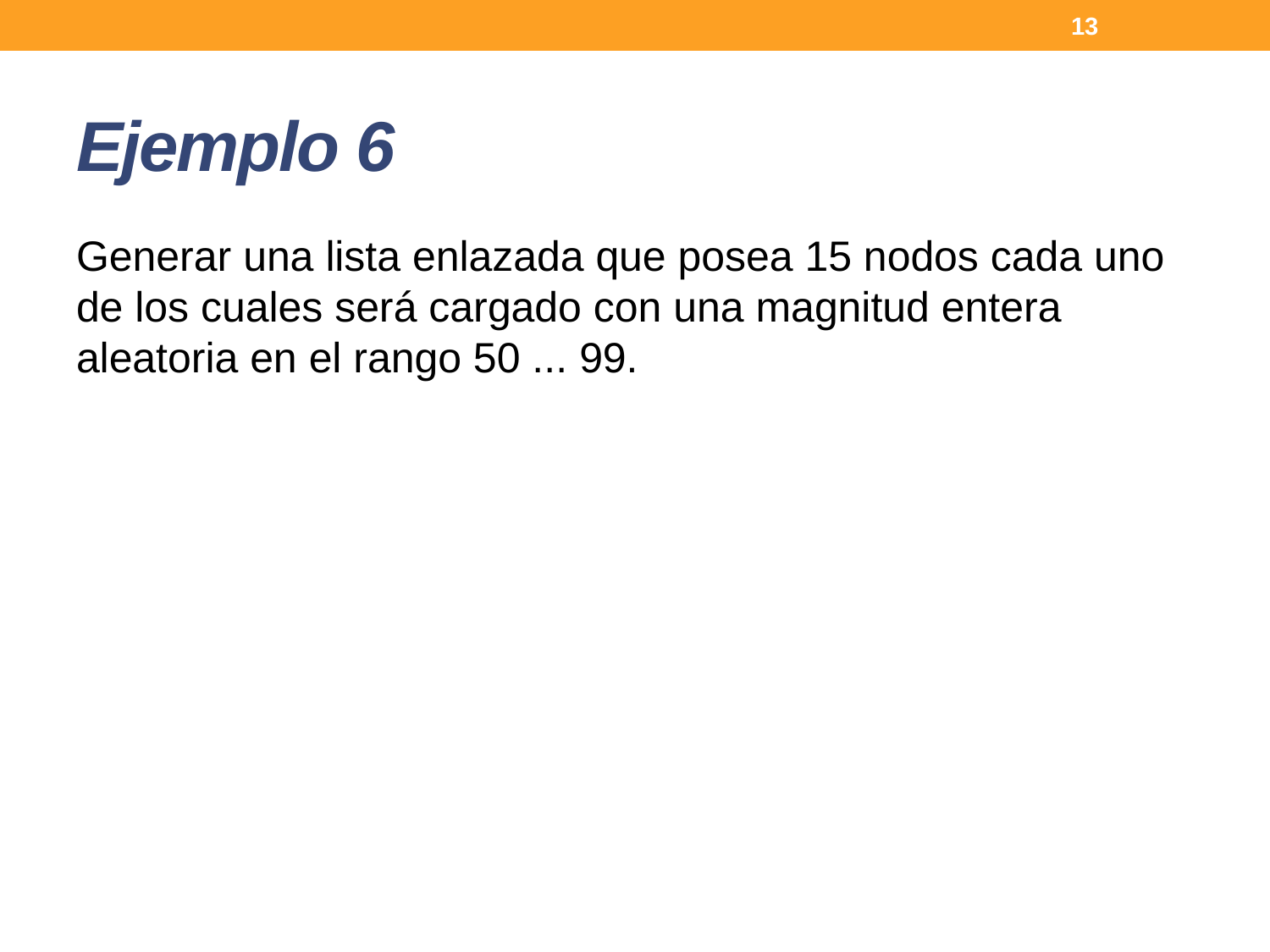

13
# Ejemplo 6
Generar una lista enlazada que posea 15 nodos cada uno de los cuales será cargado con una magnitud entera aleatoria en el rango 50 ... 99.